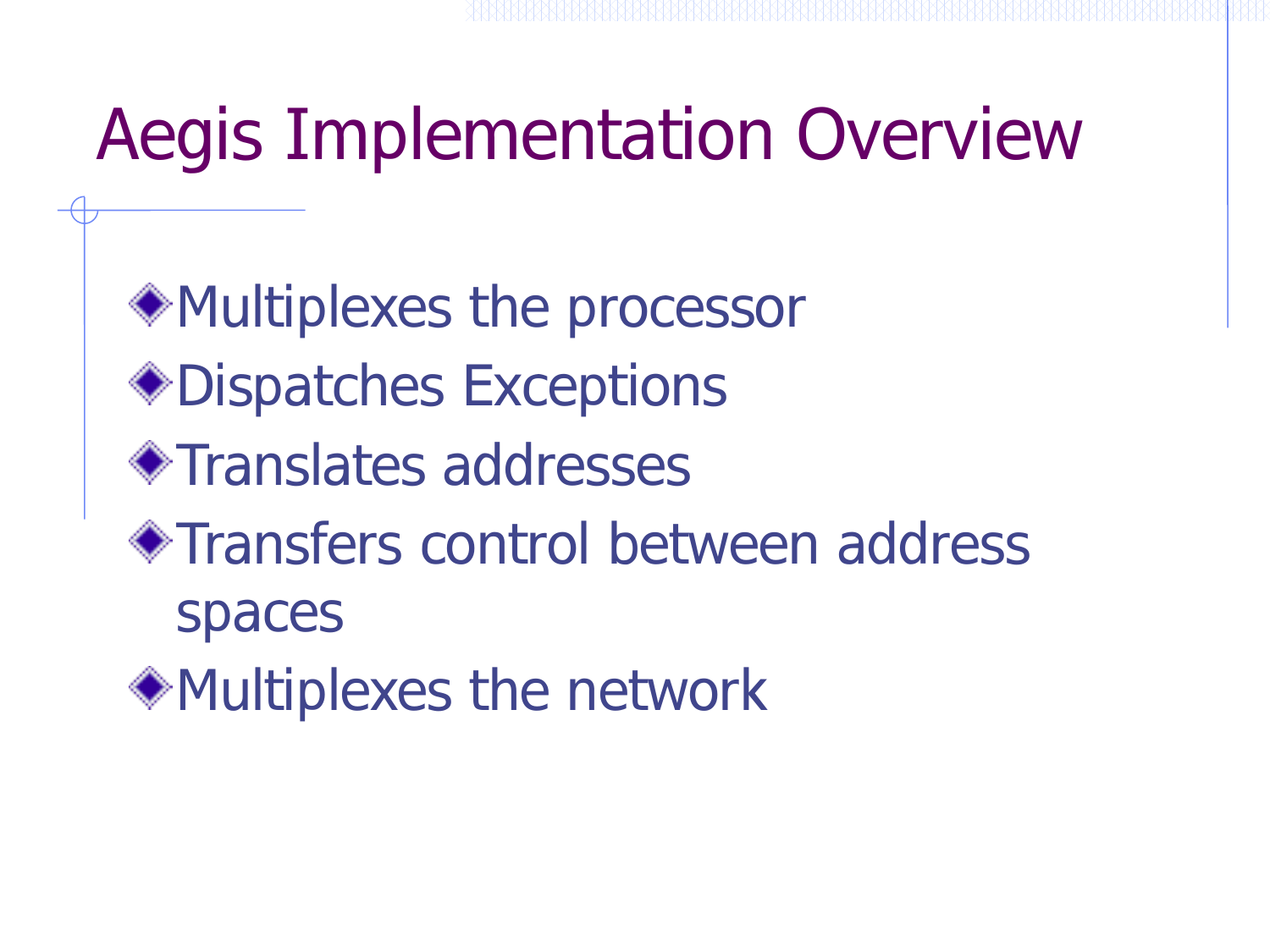

# Aegis Implementation Overview
Multiplexes the processor
Dispatches Exceptions
Translates addresses
Transfers control between address spaces
Multiplexes the network